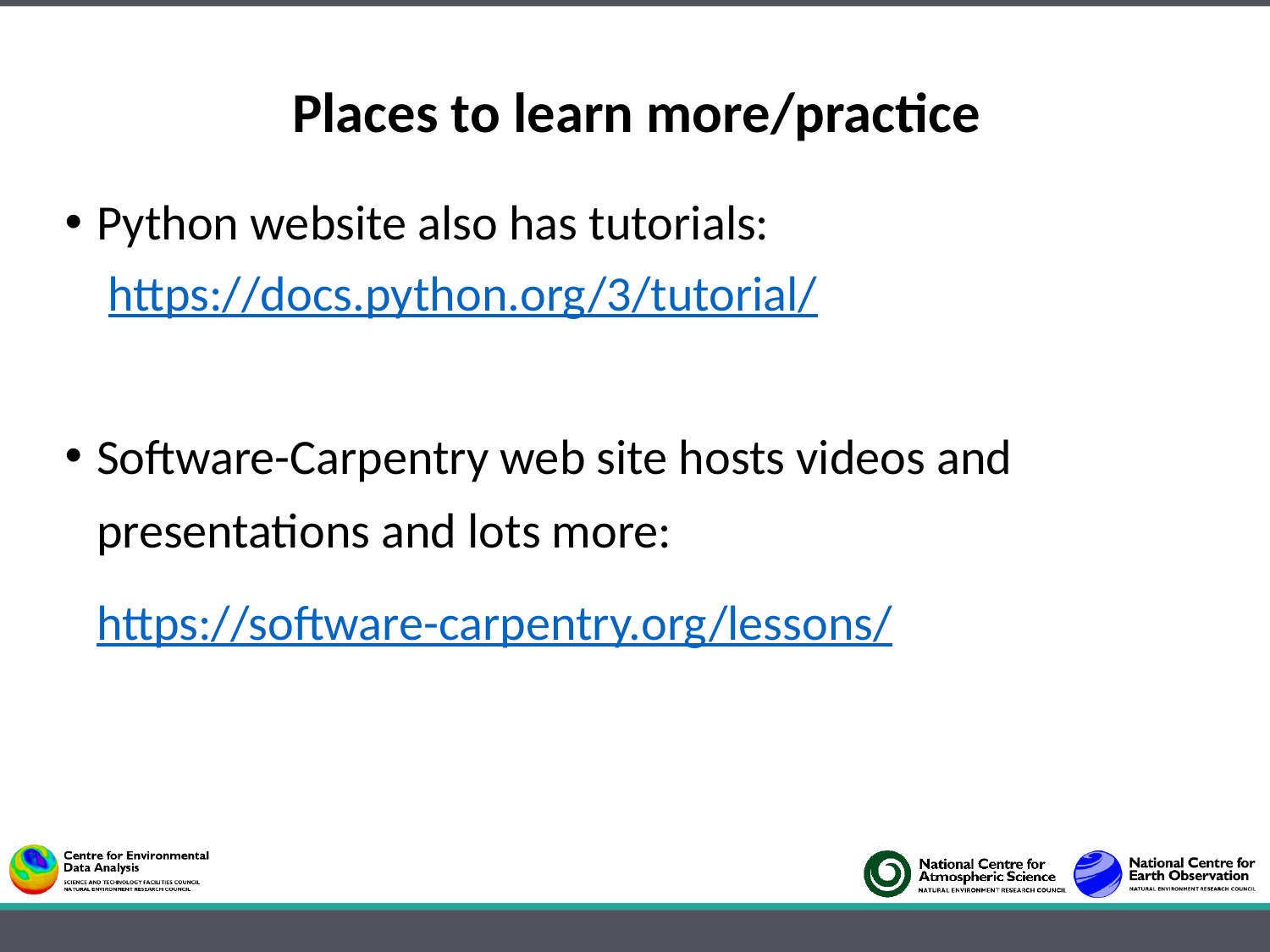

# Places to learn more/practice
Python website also has tutorials:
	 https://docs.python.org/3/tutorial/

Software-Carpentry web site hosts videos and presentations and lots more:
	https://software-carpentry.org/lessons/